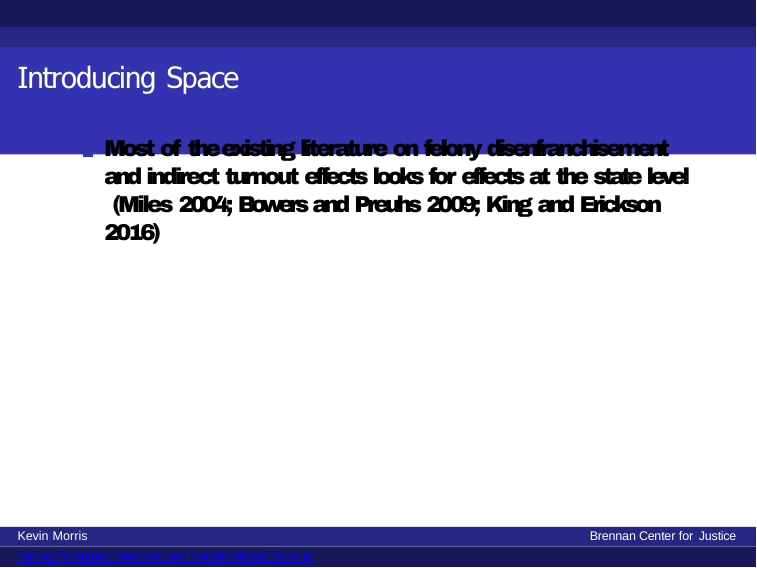

# Introducing Space
Most of the existing literature on felony disenfranchisement  and indirect turnout effects looks for effects at the state level  (Miles 2004; Bowers and Preuhs 2009; King and Erickson  2016)

Kevin Morris
Felony Disenfranchisement and Neighborhood Turnout
Brennan Center for Justice